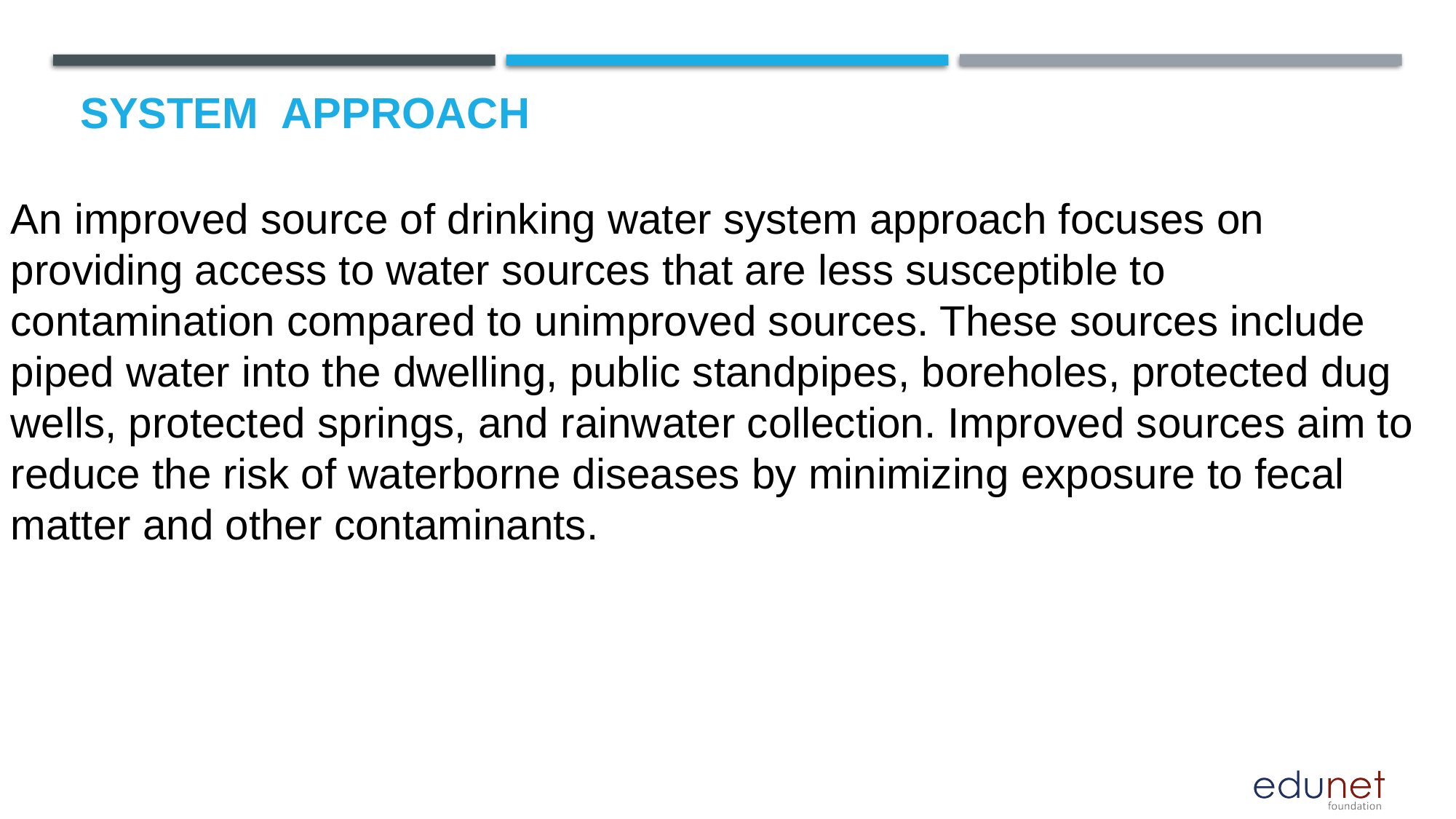

# System  Approach
An improved source of drinking water system approach focuses on providing access to water sources that are less susceptible to contamination compared to unimproved sources. These sources include piped water into the dwelling, public standpipes, boreholes, protected dug wells, protected springs, and rainwater collection. Improved sources aim to reduce the risk of waterborne diseases by minimizing exposure to fecal matter and other contaminants.